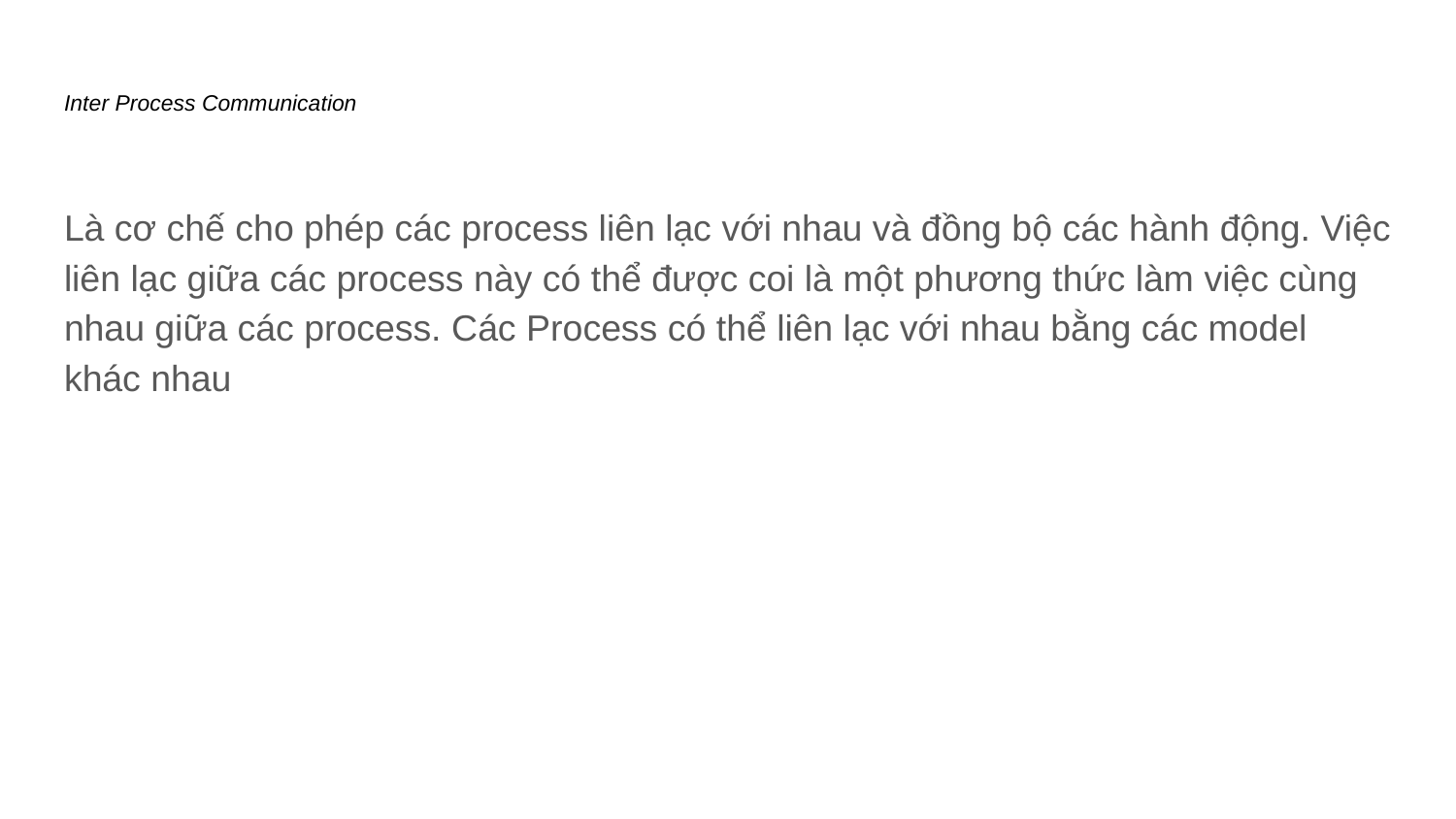

# Inter Process Communication

Là cơ chế cho phép các process liên lạc với nhau và đồng bộ các hành động. Việc liên lạc giữa các process này có thể được coi là một phương thức làm việc cùng nhau giữa các process. Các Process có thể liên lạc với nhau bằng các model khác nhau